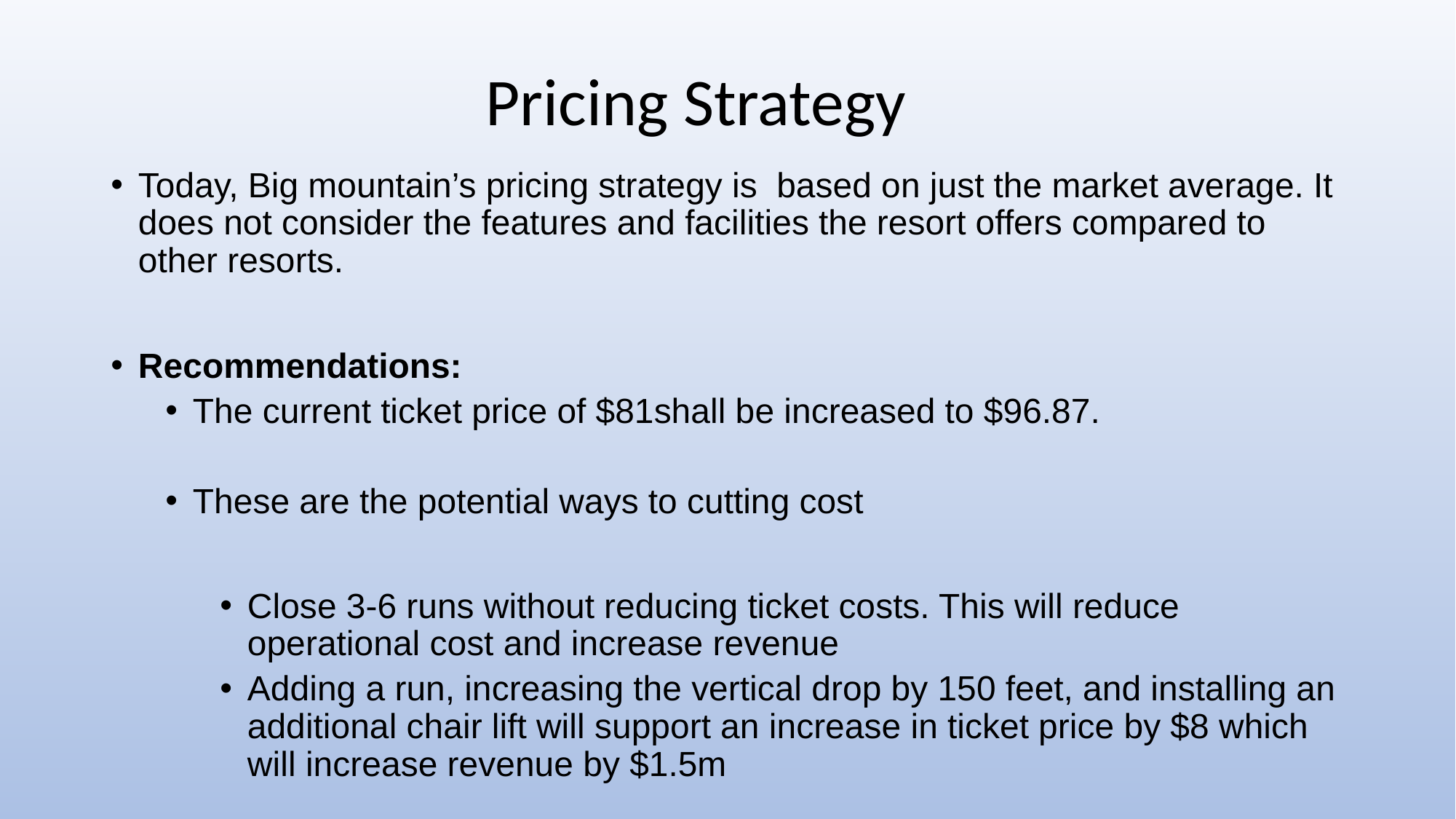

# Pricing Strategy
Today, Big mountain’s pricing strategy is  based on just the market average. It does not consider the features and facilities the resort offers compared to other resorts.

Recommendations:
The current ticket price of $81shall be increased to $96.87.

These are the potential ways to cutting cost

Close 3-6 runs without reducing ticket costs. This will reduce operational cost and increase revenue
Adding a run, increasing the vertical drop by 150 feet, and installing an additional chair lift will support an increase in ticket price by $8 which will increase revenue by $1.5m